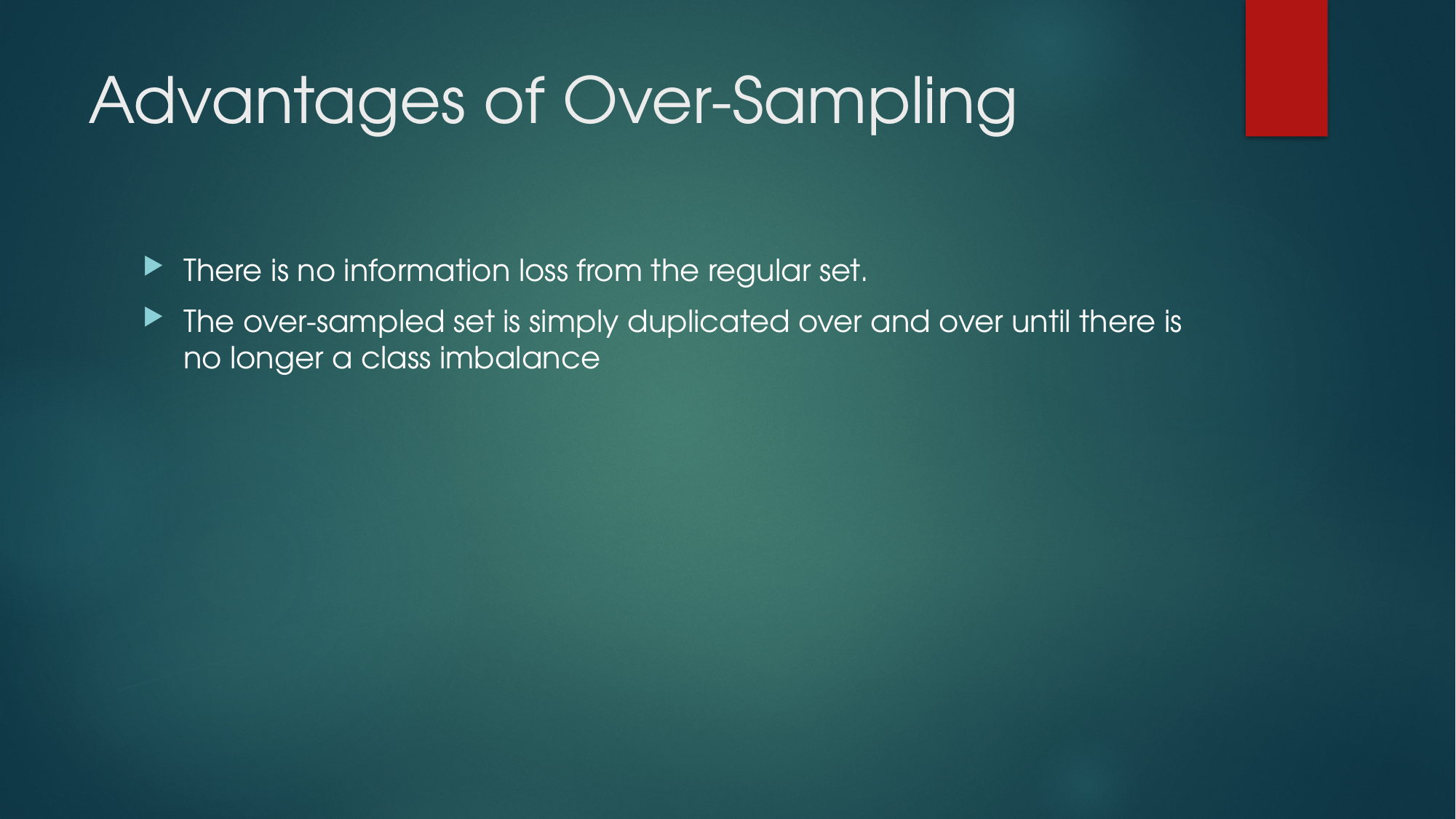

# Advantages of Over-Sampling
There is no information loss from the regular set.
The over-sampled set is simply duplicated over and over until there is no longer a class imbalance